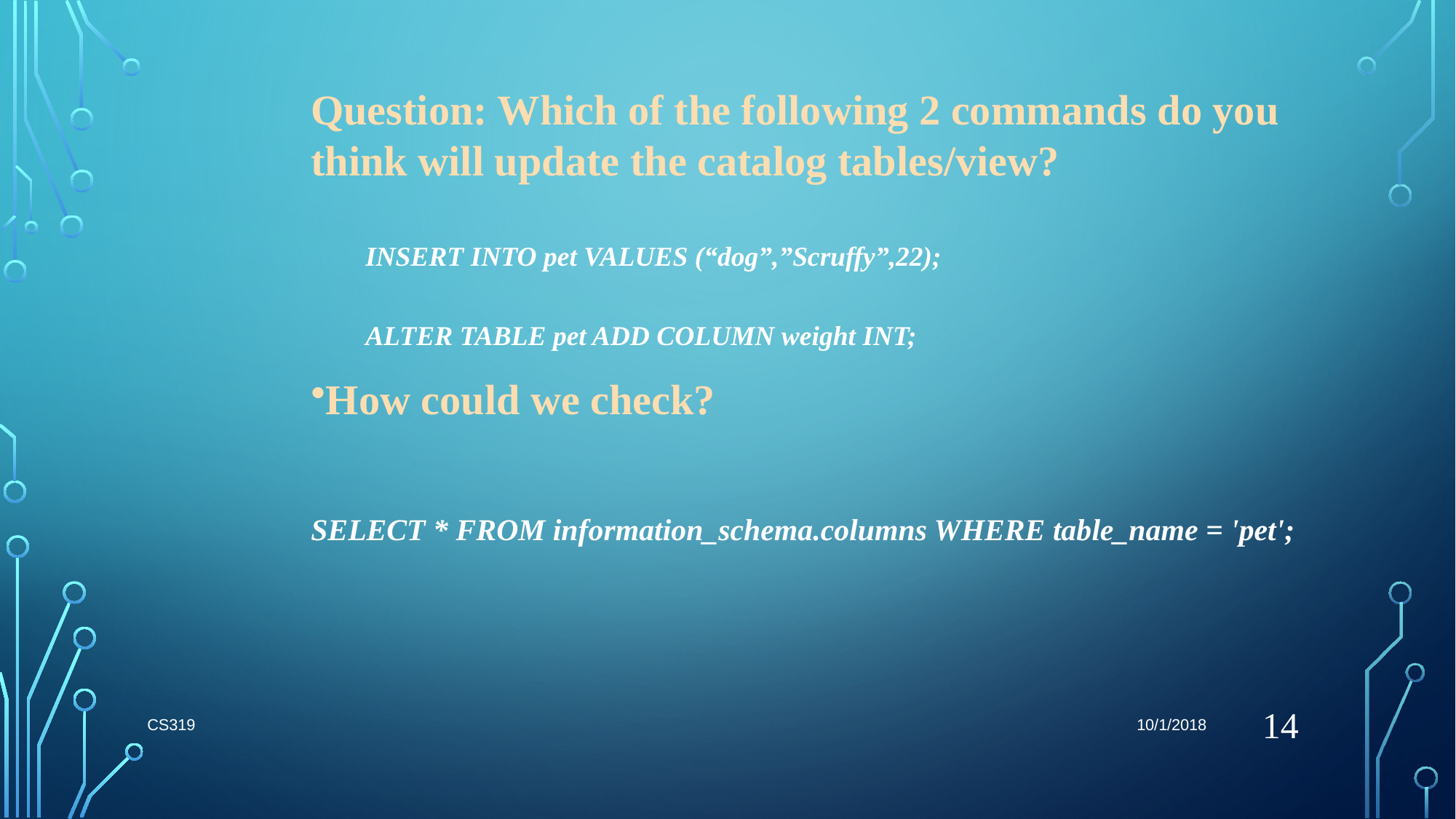

10/1/2018
Question: Which of the following 2 commands do you think will update the catalog tables/view?

INSERT INTO pet VALUES (“dog”,”Scruffy”,22);
ALTER TABLE pet ADD COLUMN weight INT;
How could we check?

SELECT * FROM information_schema.columns WHERE table_name = 'pet';
14
CS319